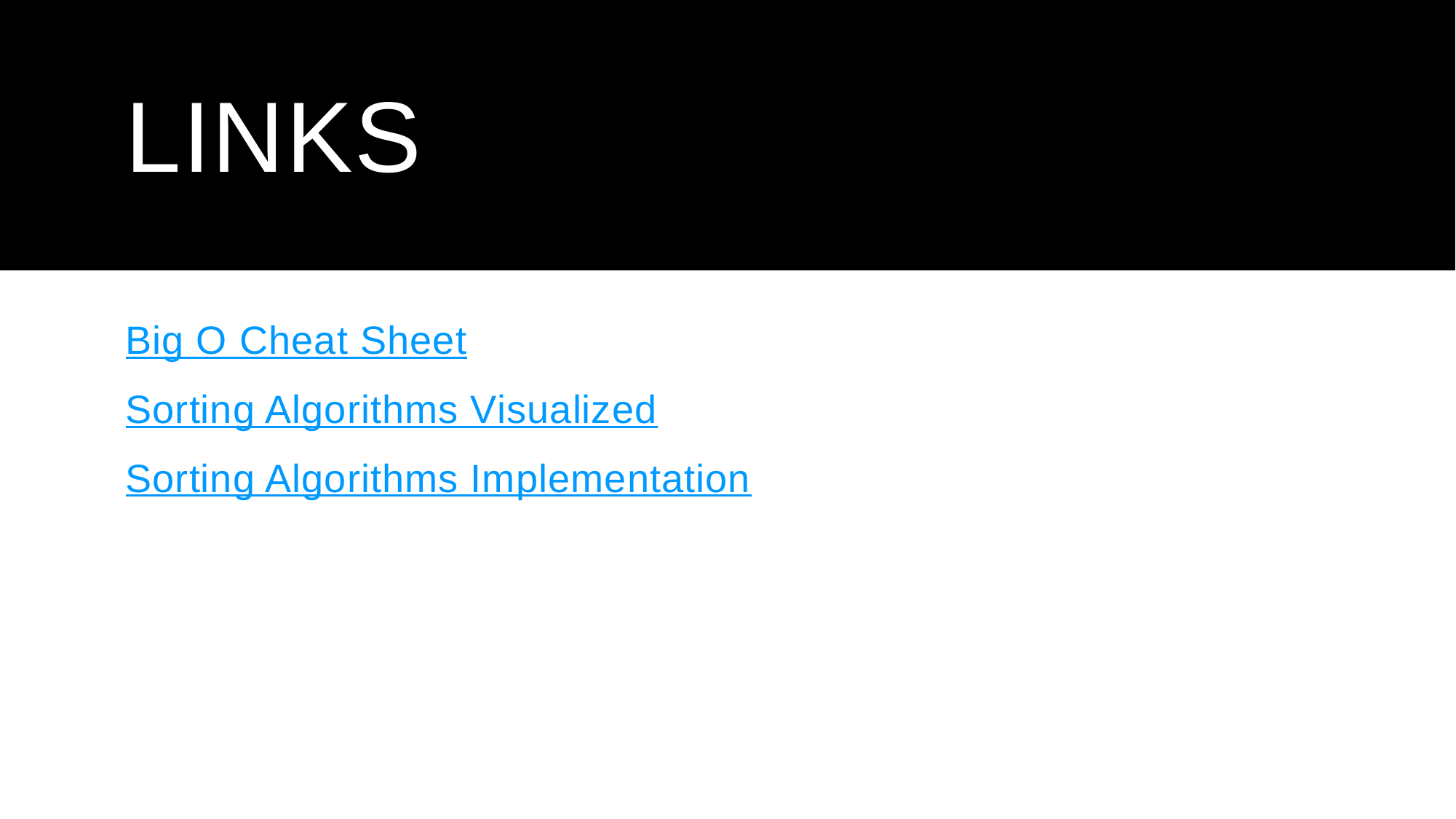

# Links
Big O Cheat Sheet
Sorting Algorithms Visualized
Sorting Algorithms Implementation